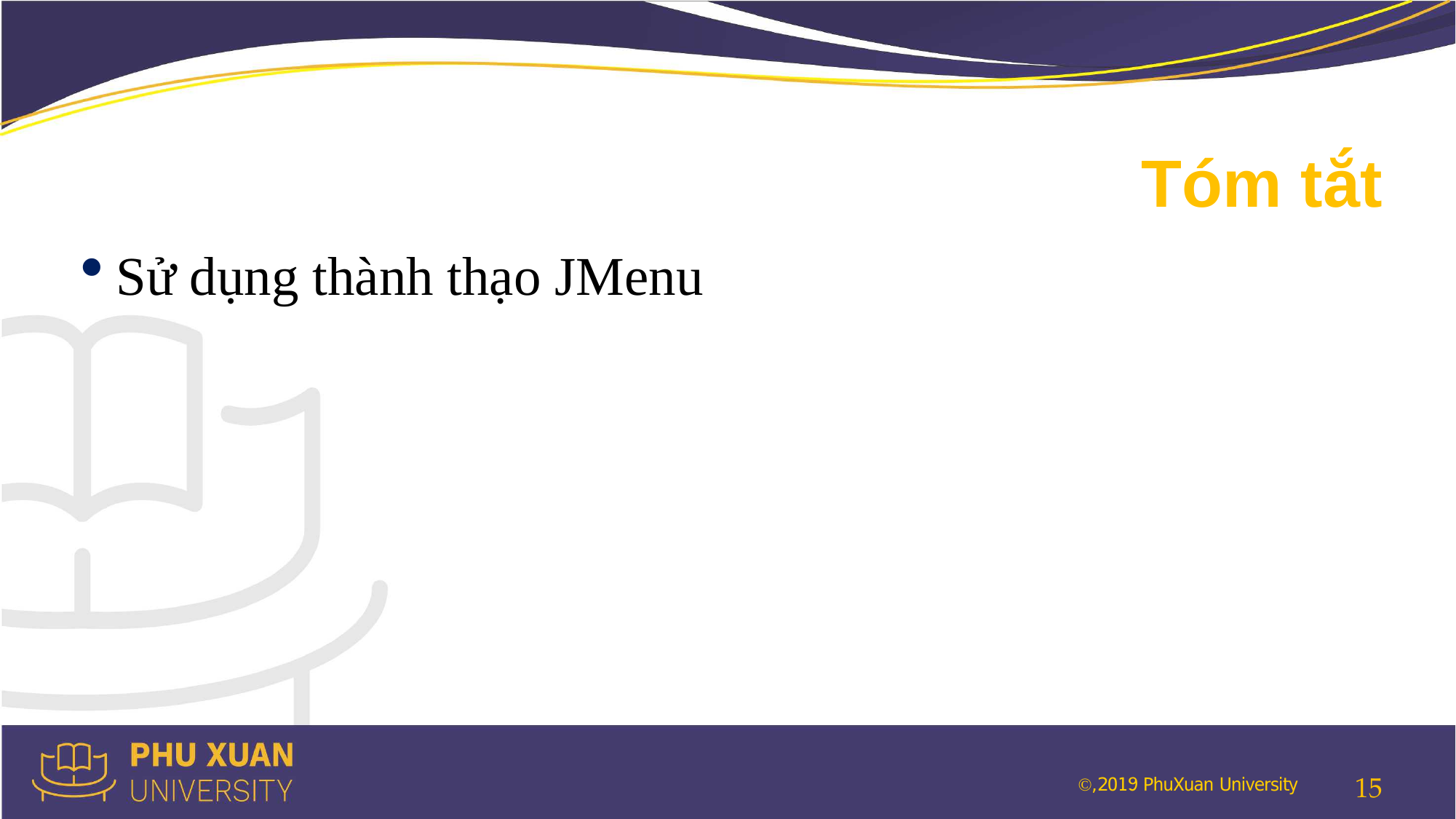

# Tóm tắt
Sử dụng thành thạo JMenu
15